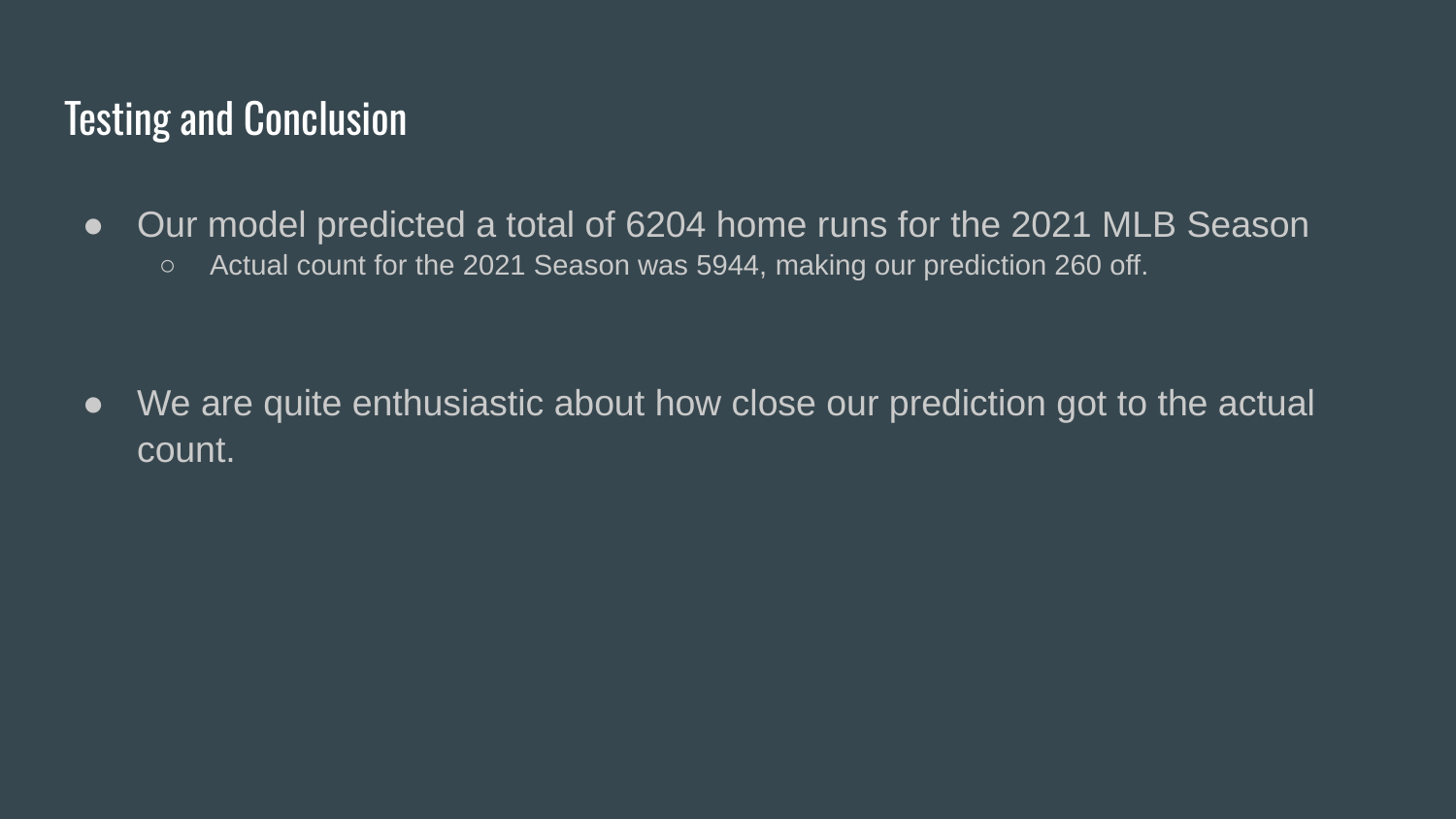

# Testing and Conclusion
Our model predicted a total of 6204 home runs for the 2021 MLB Season
Actual count for the 2021 Season was 5944, making our prediction 260 off.

We are quite enthusiastic about how close our prediction got to the actual count.